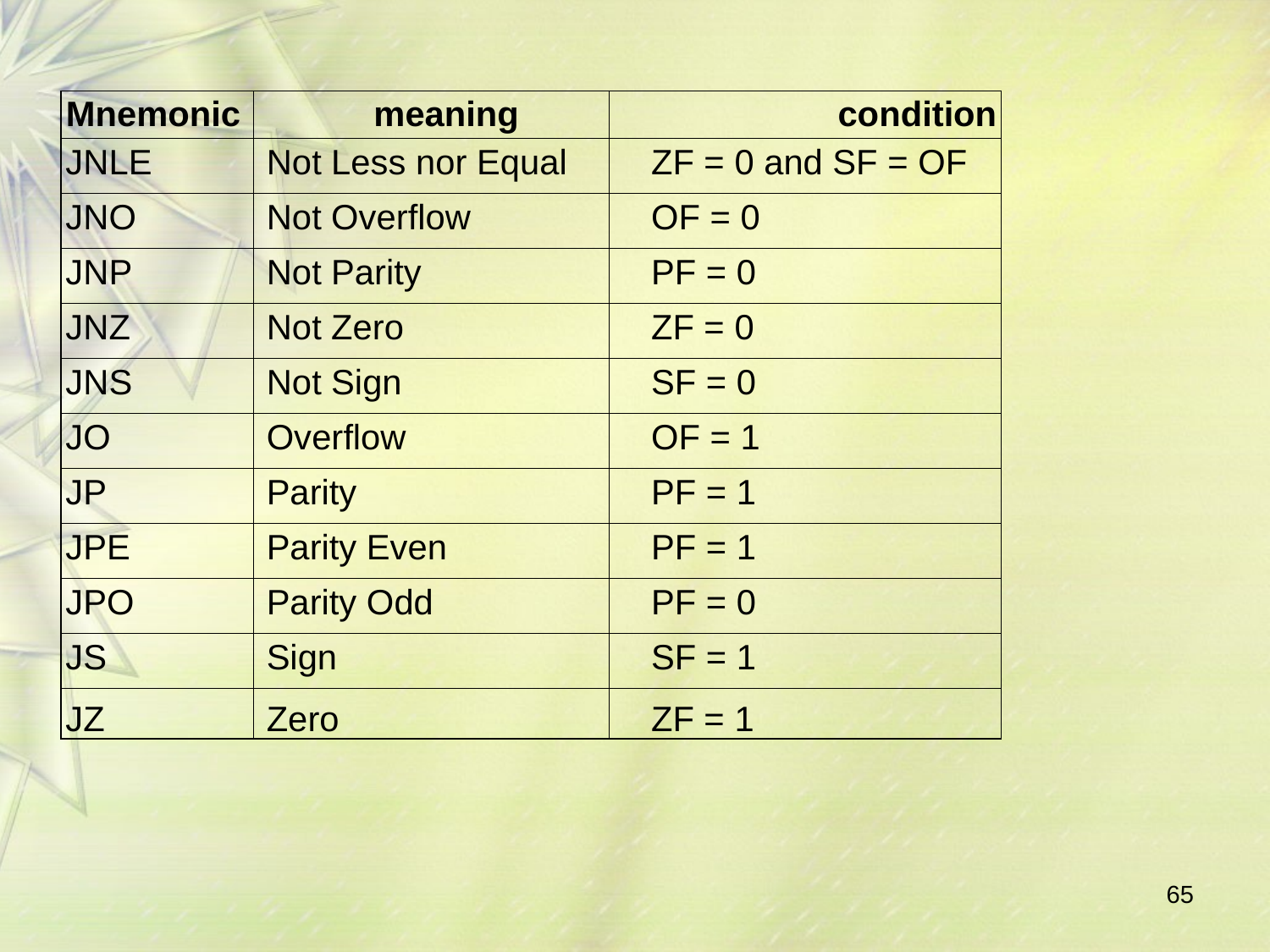

| Mnemonic | meaning | condition |
| --- | --- | --- |
| JNLE | Not Less nor Equal | ZF = 0 and SF = OF |
| JNO | Not Overflow | OF = 0 |
| JNP | Not Parity | PF = 0 |
| JNZ | Not Zero | ZF = 0 |
| JNS | Not Sign | SF = 0 |
| JO | Overflow | OF = 1 |
| JP | Parity | PF = 1 |
| JPE | Parity Even | PF = 1 |
| JPO | Parity Odd | PF = 0 |
| JS | Sign | SF = 1 |
| JZ | Zero | ZF = 1 |
65